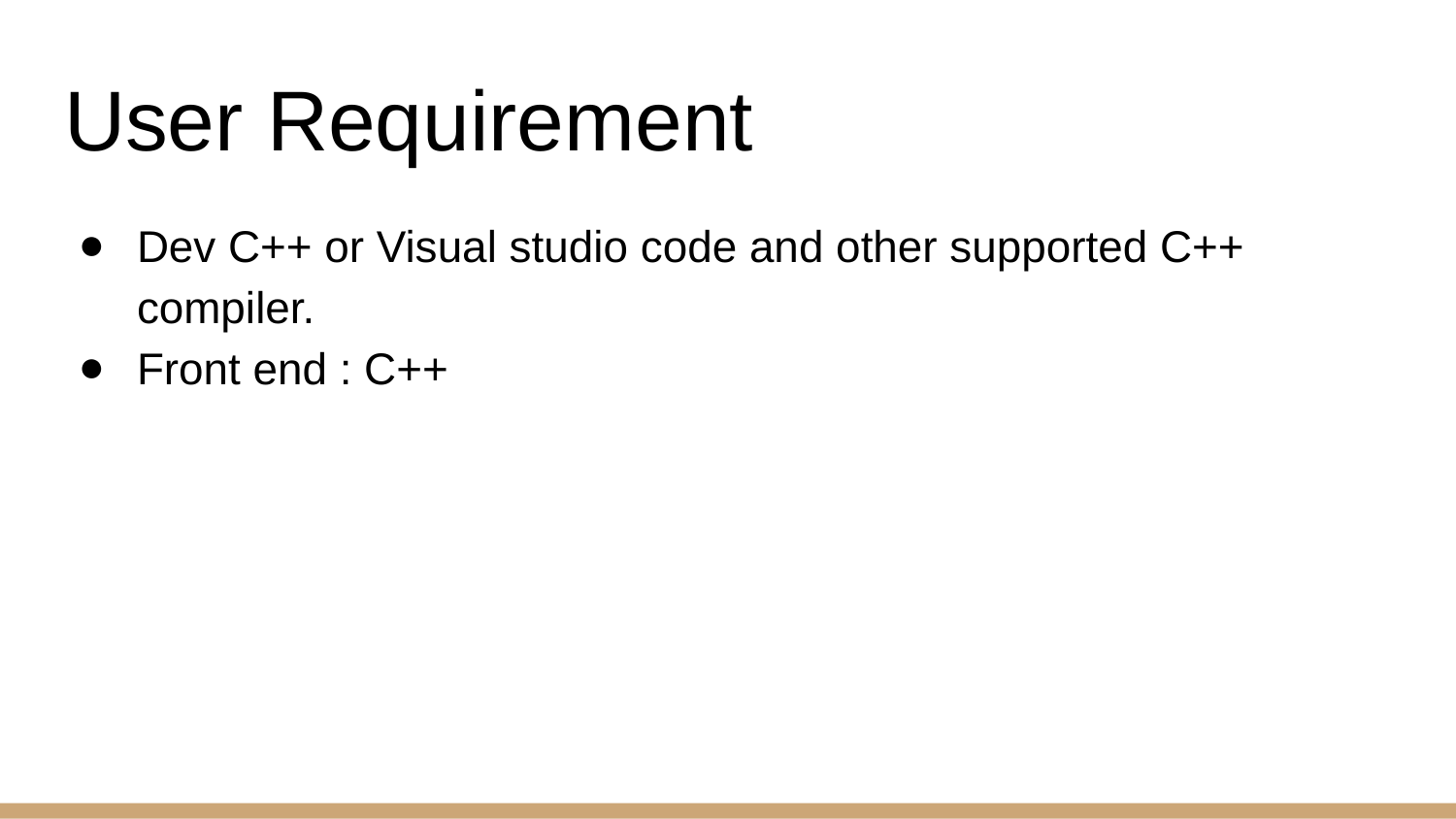

# User Requirement
Dev C++ or Visual studio code and other supported C++ compiler.
Front end : C++